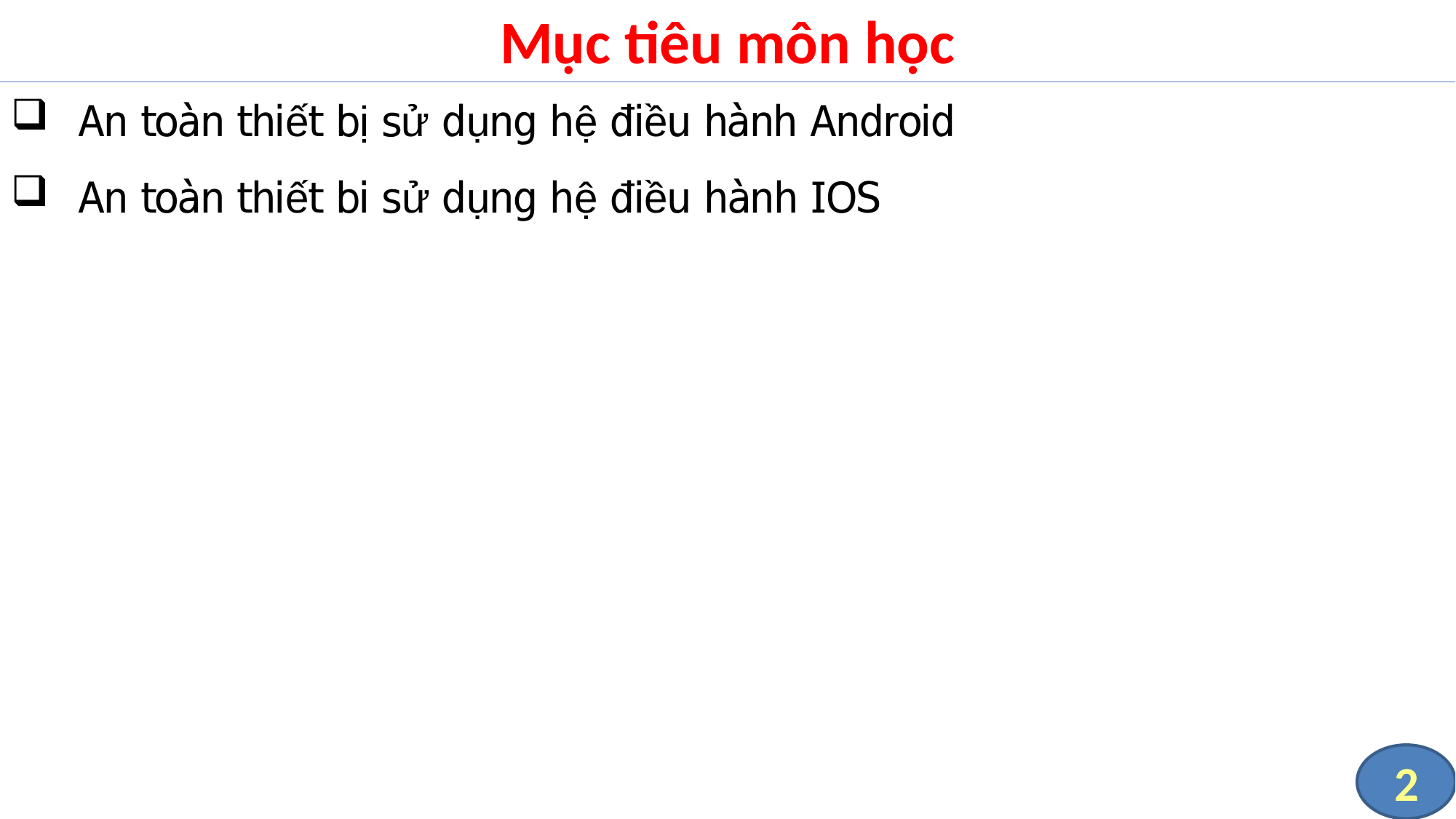

# Mục tiêu môn học
An toàn thiết bị sử dụng hệ điều hành Android
An toàn thiết bi sử dụng hệ điều hành IOS
2